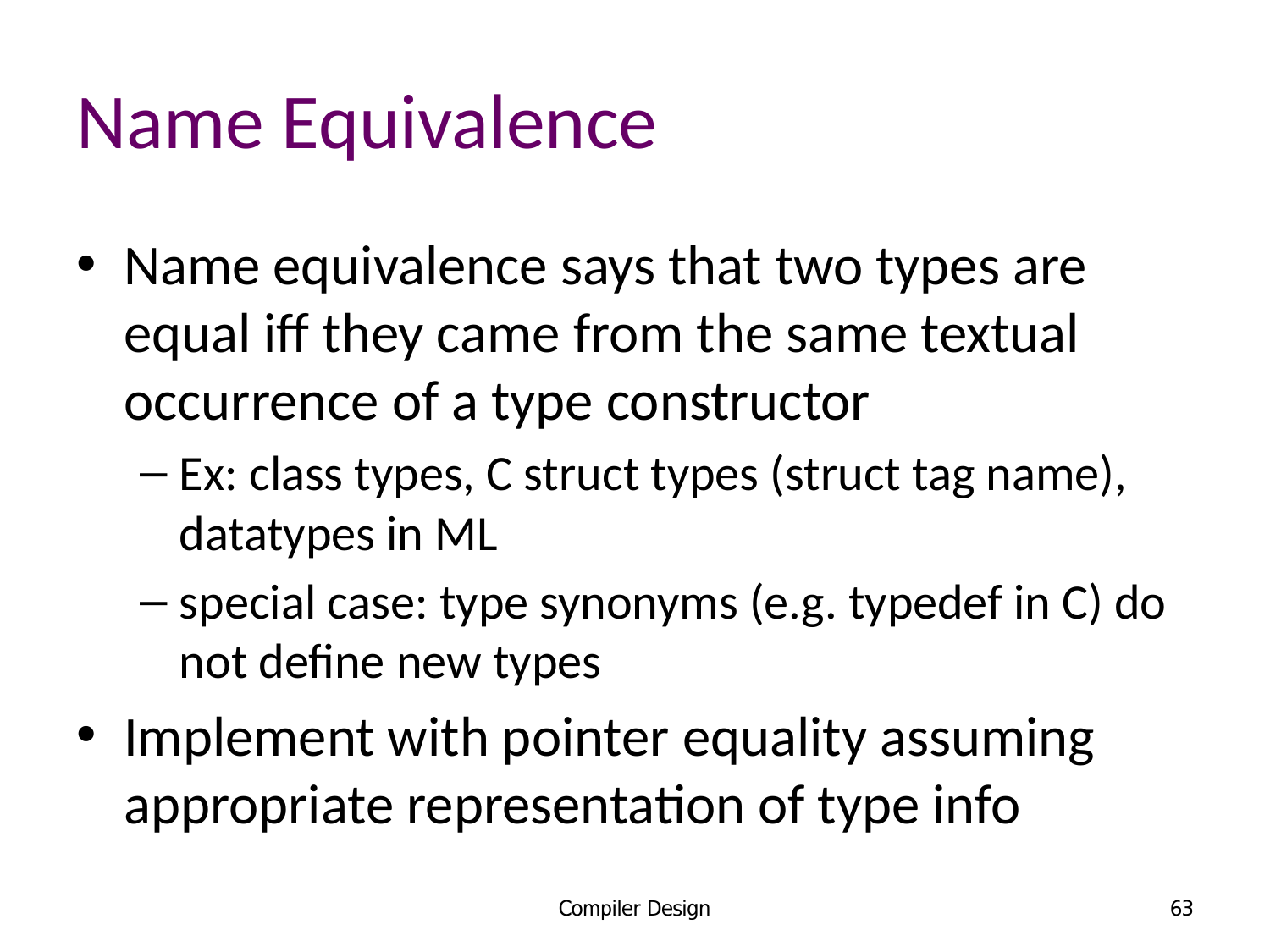

# Name Equivalence
Name equivalence says that two types are equal iff they came from the same textual occurrence of a type constructor
Ex: class types, C struct types (struct tag name), datatypes in ML
special case: type synonyms (e.g. typedef in C) do not define new types
Implement with pointer equality assuming appropriate representation of type info
Compiler Design
63